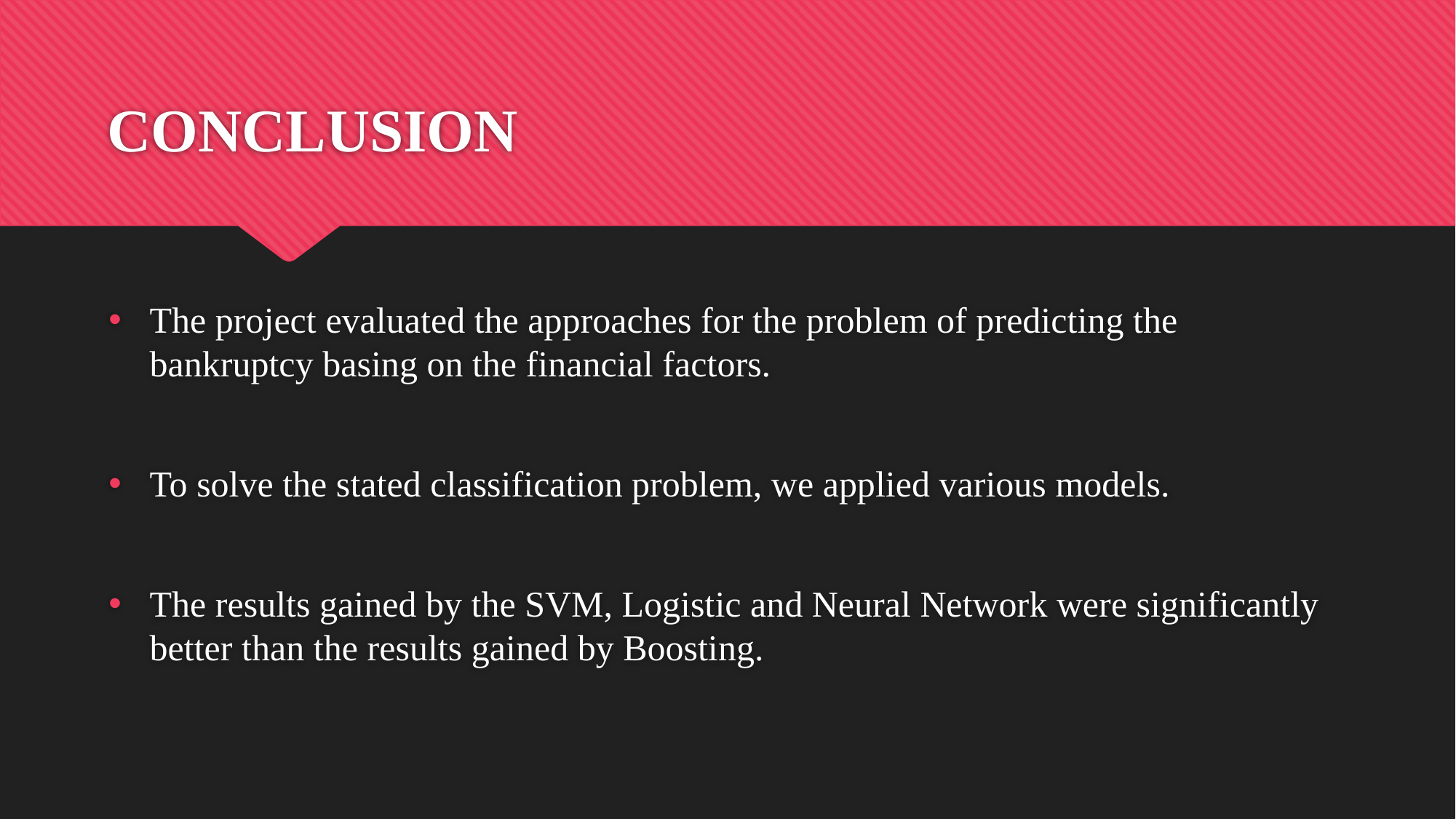

# CONCLUSION
The project evaluated the approaches for the problem of predicting the bankruptcy basing on the financial factors.

To solve the stated classification problem, we applied various models.

The results gained by the SVM, Logistic and Neural Network were significantly better than the results gained by Boosting.